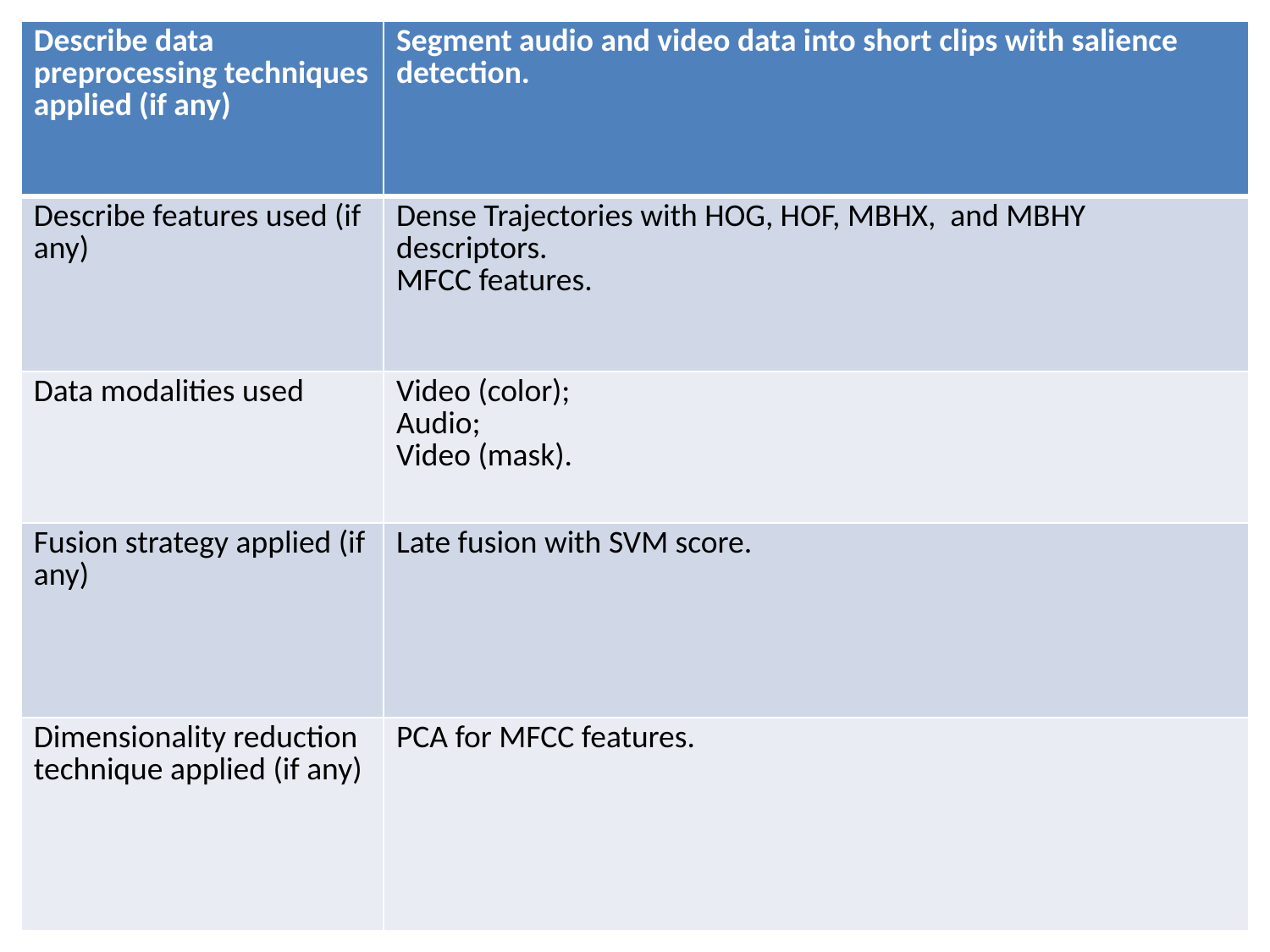

| Describe data preprocessing techniques applied (if any) | Segment audio and video data into short clips with salience detection. |
| --- | --- |
| Describe features used (if any) | Dense Trajectories with HOG, HOF, MBHX, and MBHY descriptors. MFCC features. |
| Data modalities used | Video (color); Audio; Video (mask). |
| Fusion strategy applied (if any) | Late fusion with SVM score. |
| Dimensionality reduction technique applied (if any) | PCA for MFCC features. |